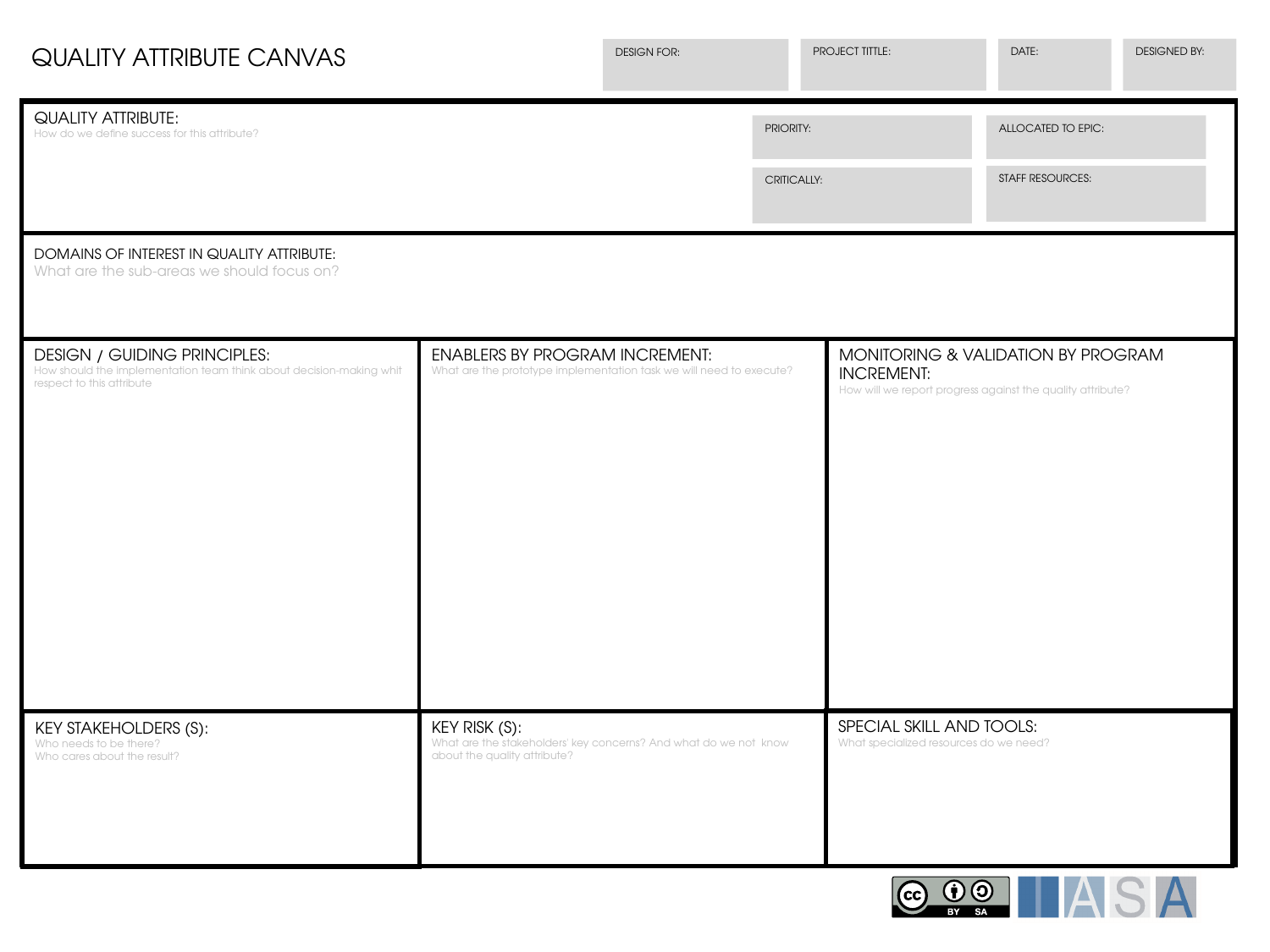

DATE:
DESIGNED BY:

QUALITY ATTRIBUTE:
How do we define success for this attribute?

QUALITY ATTRIBUTE CANVAS
VERSION:

PROJECT TITTLE:
DESIGN FOR:
PRIORITY:

ALLOCATED TO EPIC:
STAFF RESOURCES:
CRITICALLY:
DOMAINS OF INTEREST IN QUALITY ATTRIBUTE:
What are the sub-areas we should focus on?
MONITORING & VALIDATION BY PROGRAM INCREMENT:
How will we report progress against the quality attribute?

DESIGN / GUIDING PRINCIPLES:
How should the implementation team think about decision-making whit respect to this attribute

ENABLERS BY PROGRAM INCREMENT:
What are the prototype implementation task we will need to execute?

SPECIAL SKILL AND TOOLS:
What specialized resources do we need?

KEY RISK (S):
What are the stakeholders' key concerns? And what do we not  know about the quality attribute?

KEY STAKEHOLDERS (S):
Who needs to be there?
Who cares about the result?